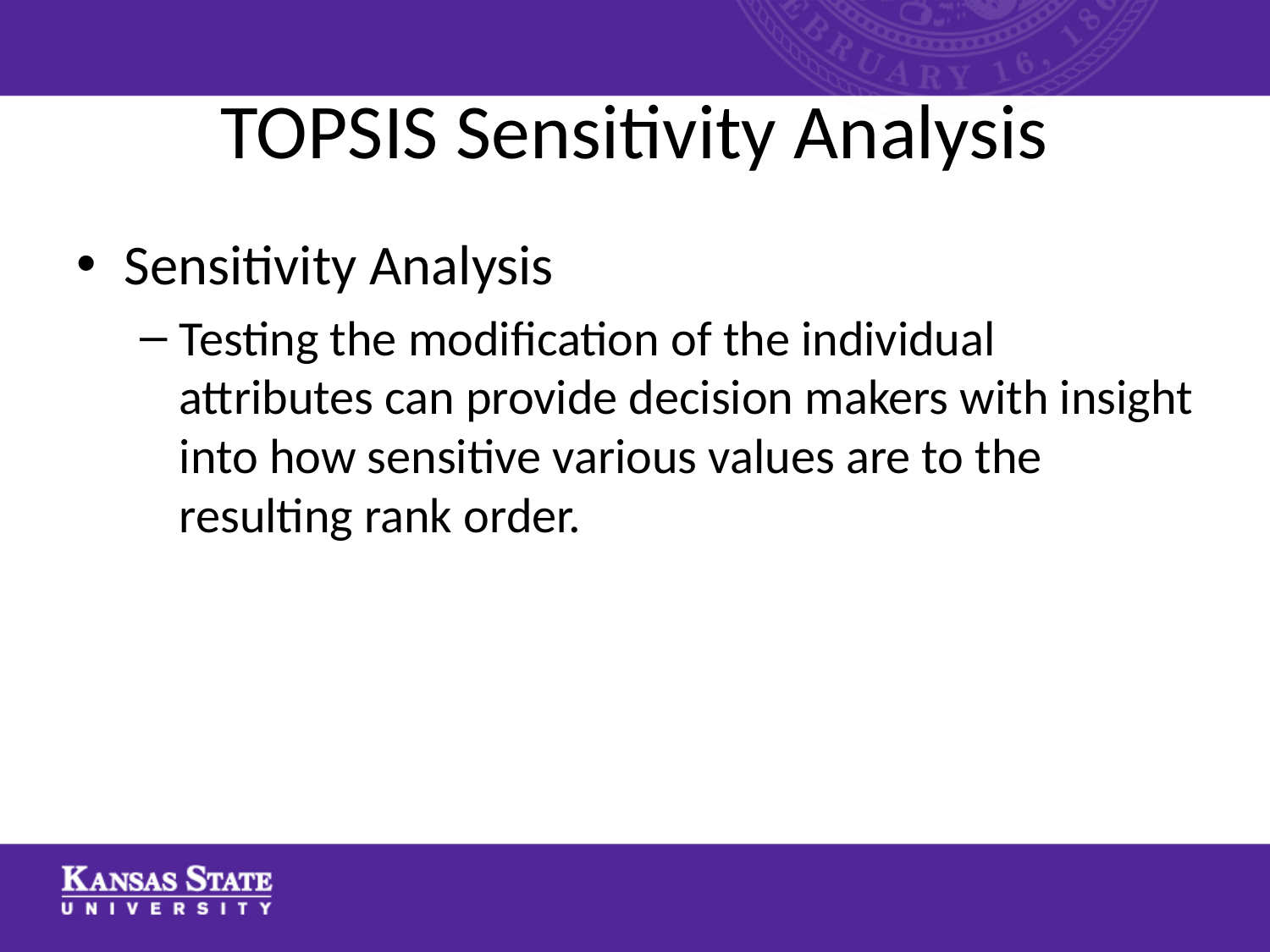

# TOPSIS Sensitivity Analysis
Sensitivity Analysis
Testing the modification of the individual attributes can provide decision makers with insight into how sensitive various values are to the resulting rank order.